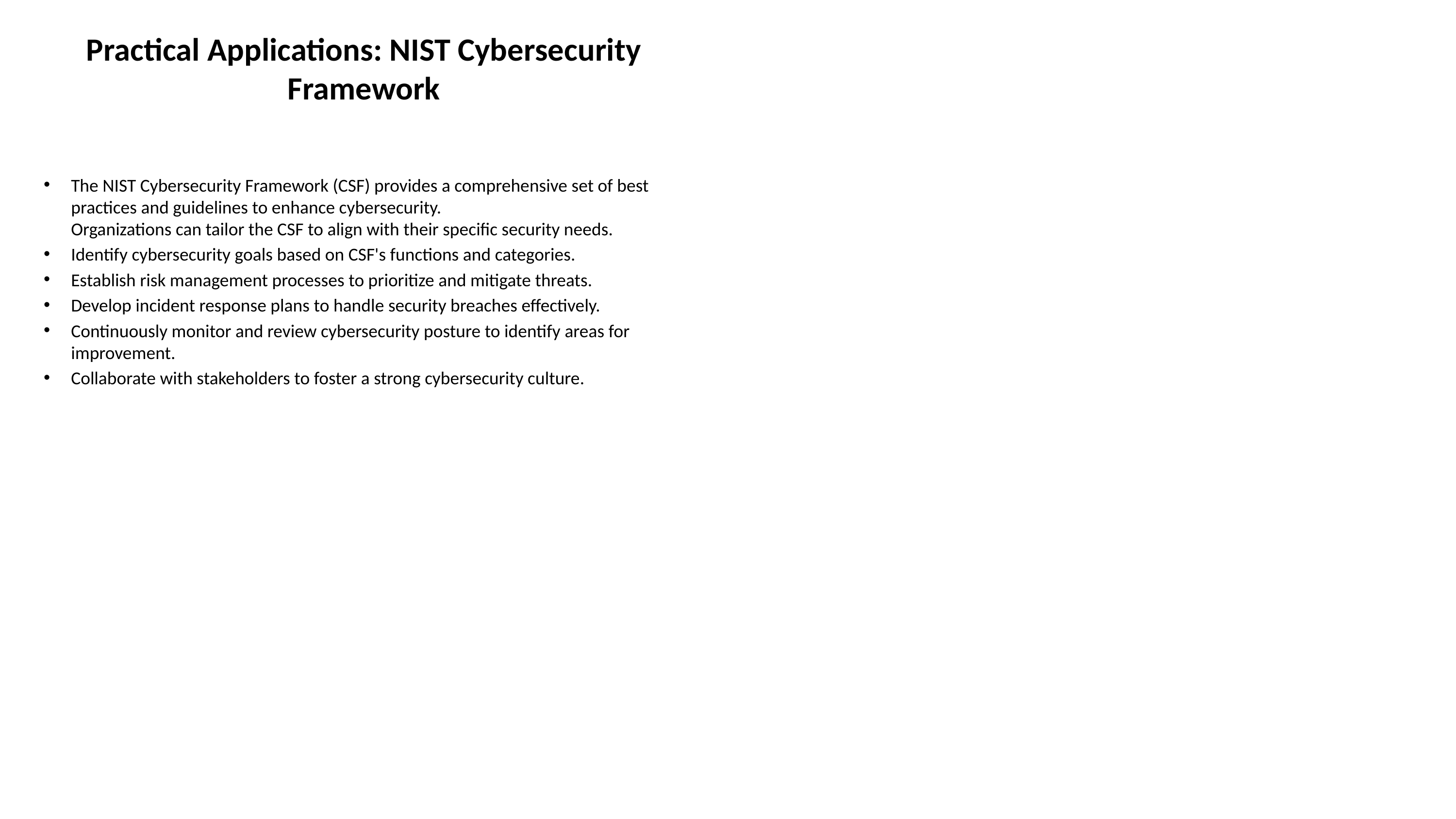

# Practical Applications: NIST Cybersecurity Framework

The NIST Cybersecurity Framework (CSF) provides a comprehensive set of best practices and guidelines to enhance cybersecurity.
Organizations can tailor the CSF to align with their specific security needs.
Identify cybersecurity goals based on CSF's functions and categories.
Establish risk management processes to prioritize and mitigate threats.
Develop incident response plans to handle security breaches effectively.
Continuously monitor and review cybersecurity posture to identify areas for improvement.
Collaborate with stakeholders to foster a strong cybersecurity culture.